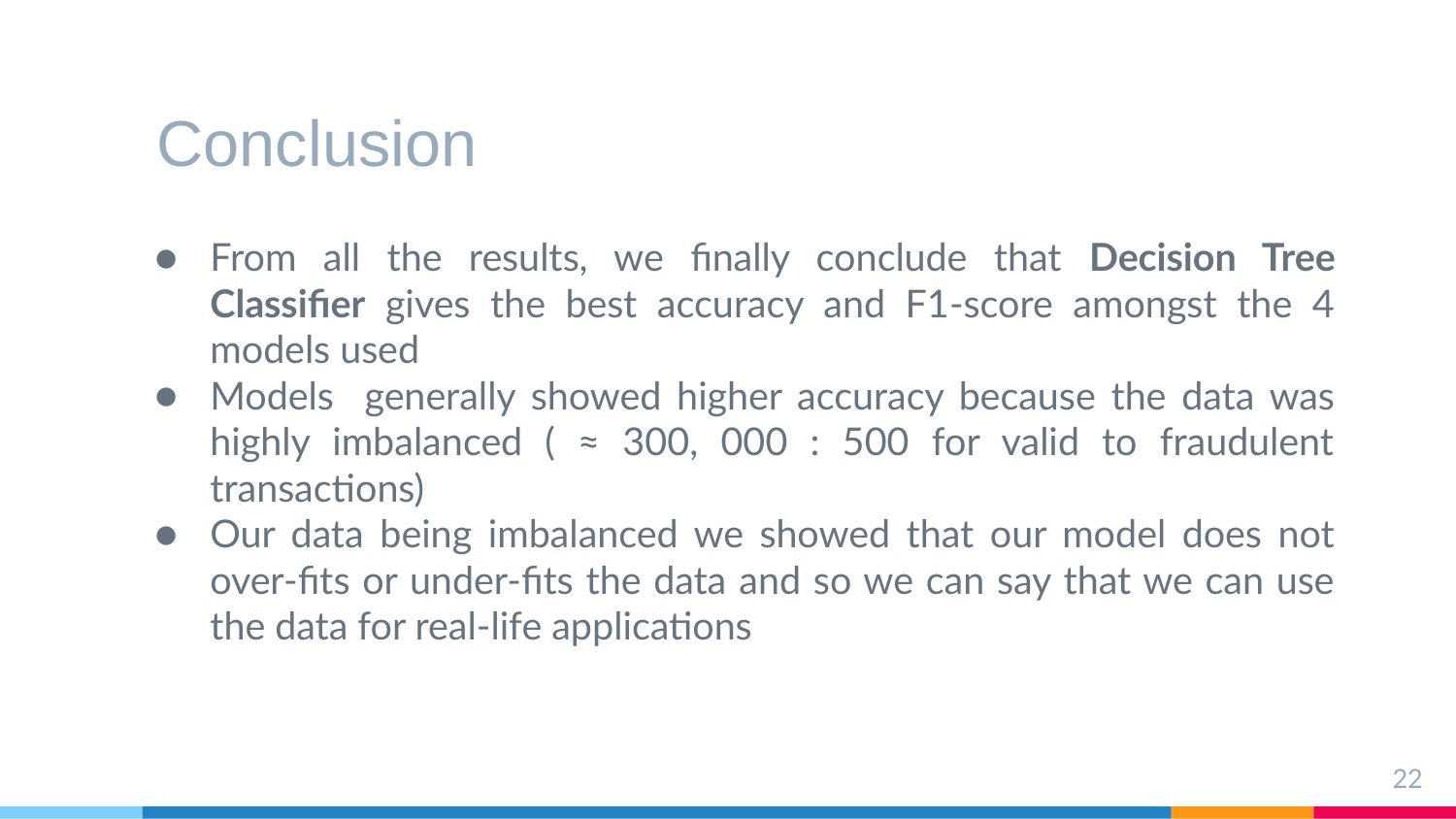

# Conclusion
From all the results, we finally conclude that Decision Tree Classifier gives the best accuracy and F1-score amongst the 4 models used
Models  generally showed higher accuracy because the data was highly imbalanced ( ≈ 300, 000 : 500 for valid to fraudulent transactions)
Our data being imbalanced we showed that our model does not over-fits or under-fits the data and so we can say that we can use the data for real-life applications
22